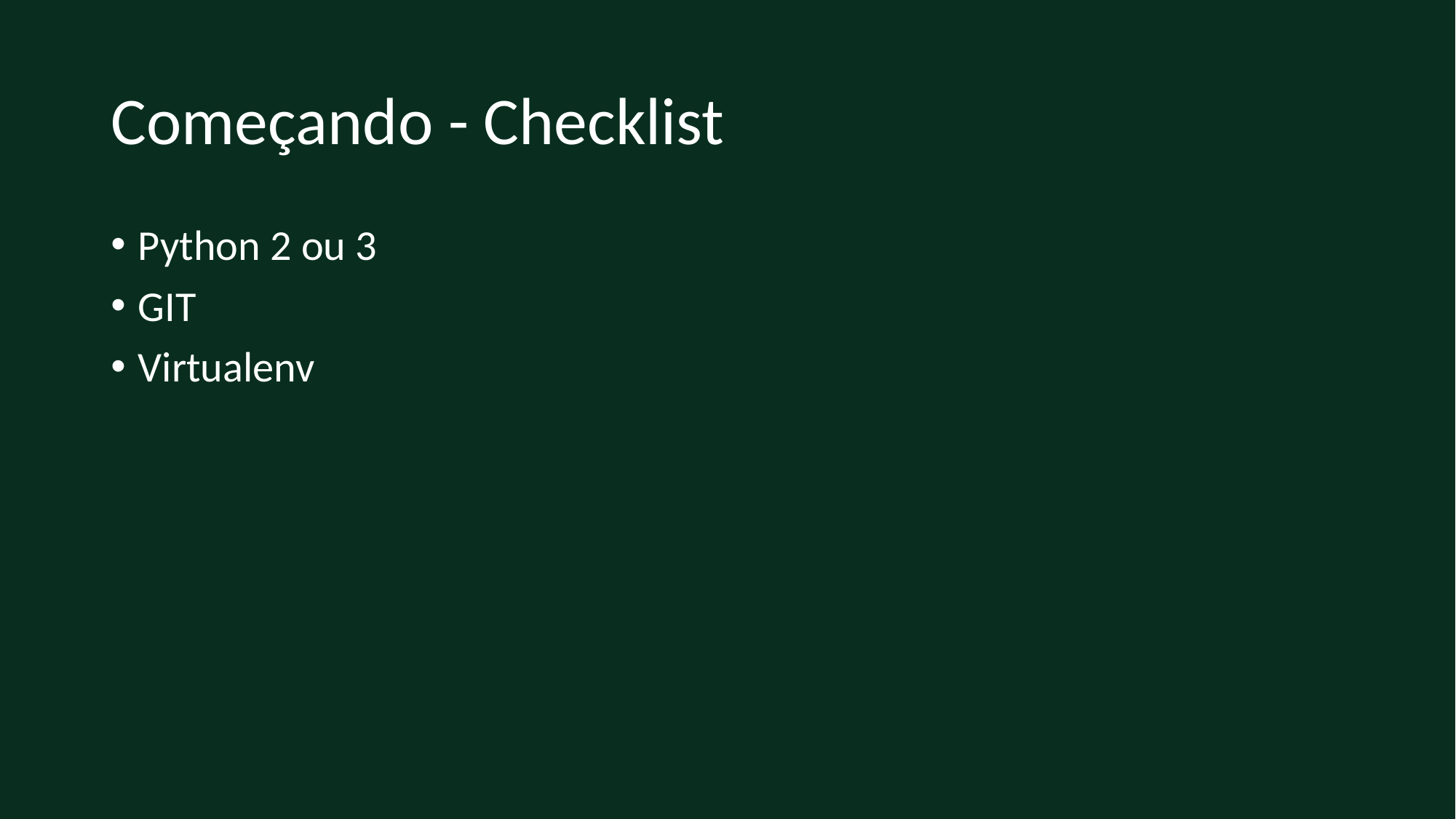

# Começando - Checklist
Python 2 ou 3
GIT
Virtualenv